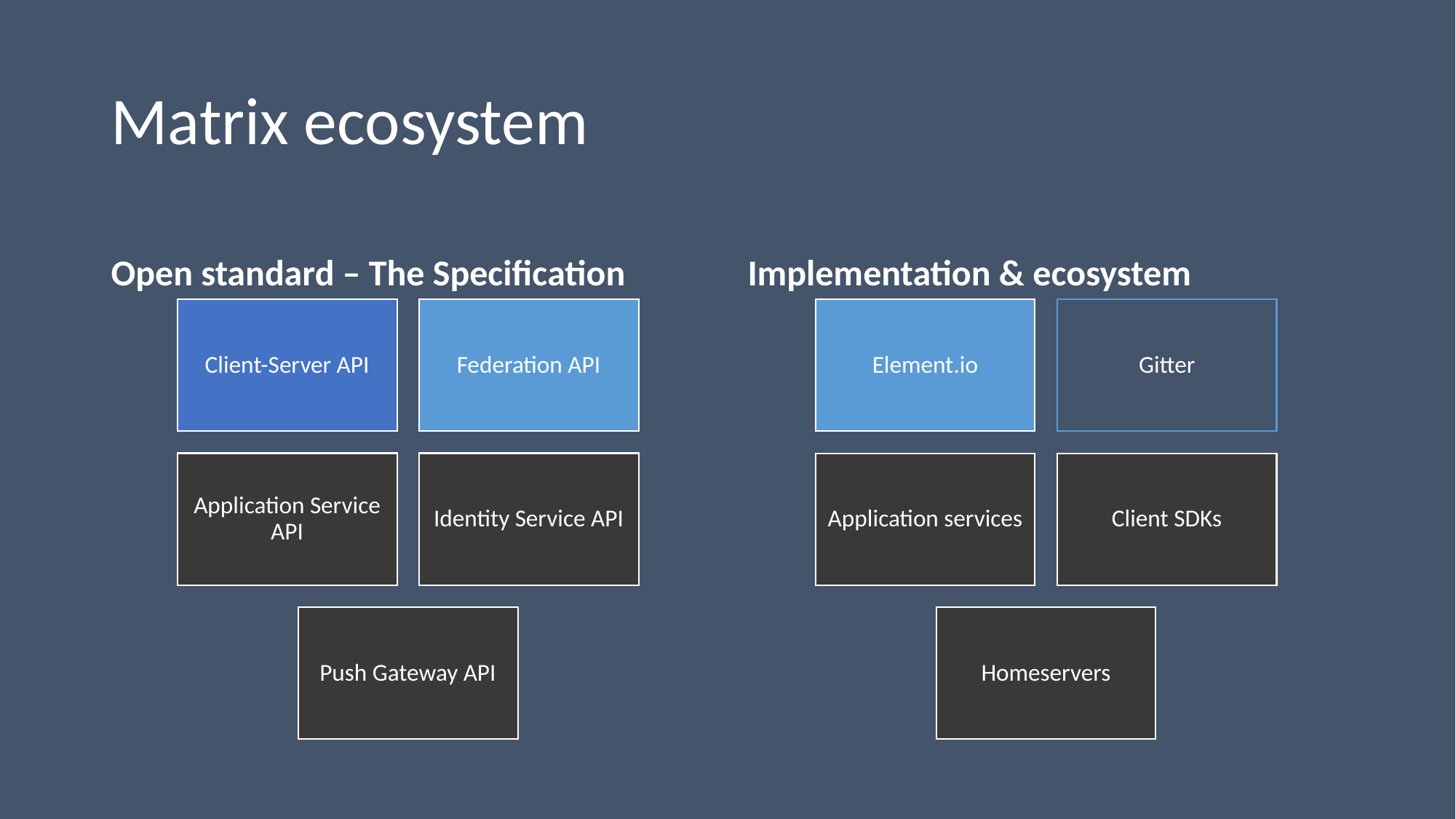

# Matrix ecosystem
Open standard – The Specification
Implementation & ecosystem
Client-Server API
Federation API
Application Service API
Identity Service API
Push Gateway API
Element.io
Gitter
Application services
Client SDKs
Homeservers